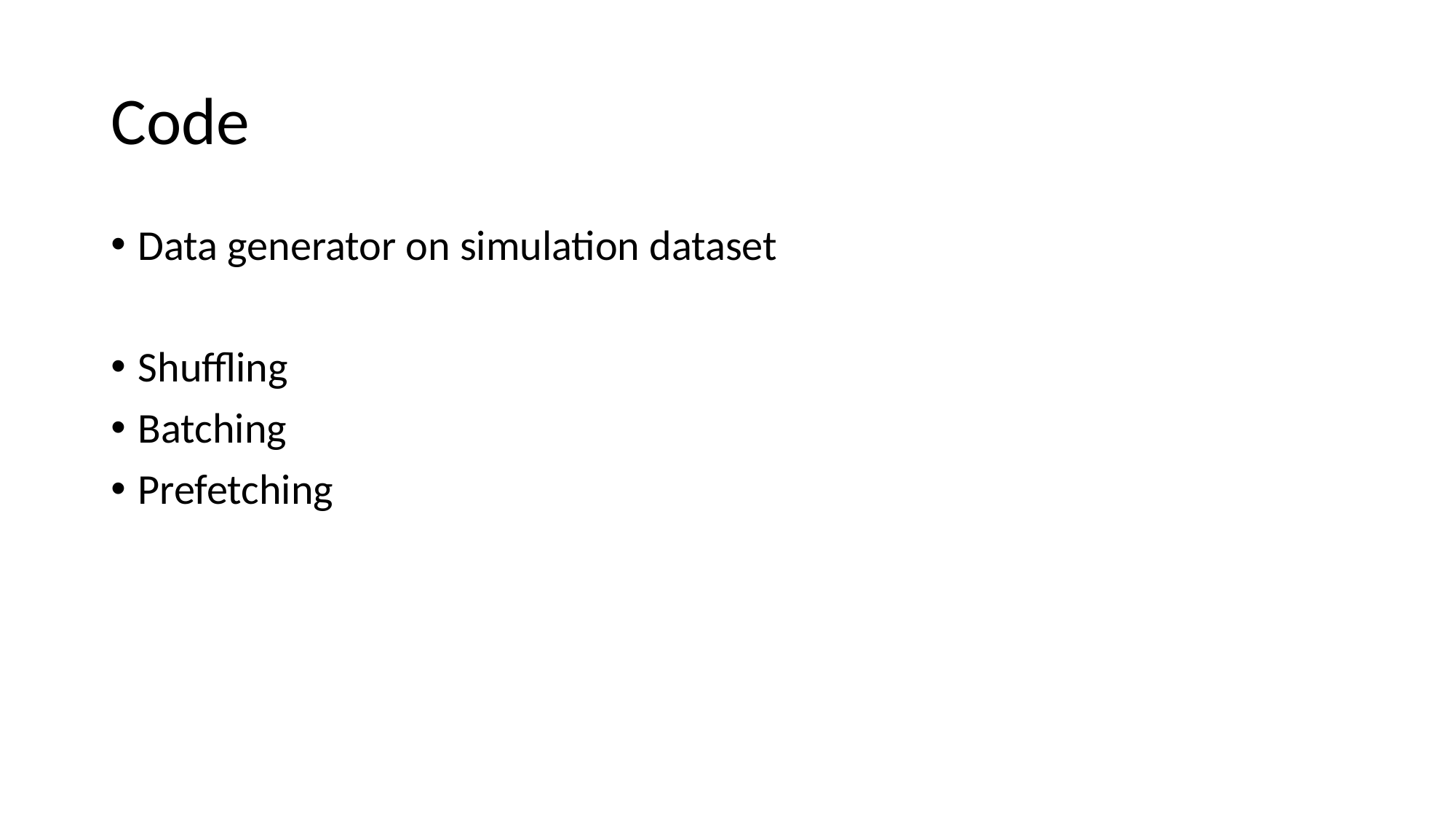

# Code
Data generator on simulation dataset

Shuffling
Batching
Prefetching